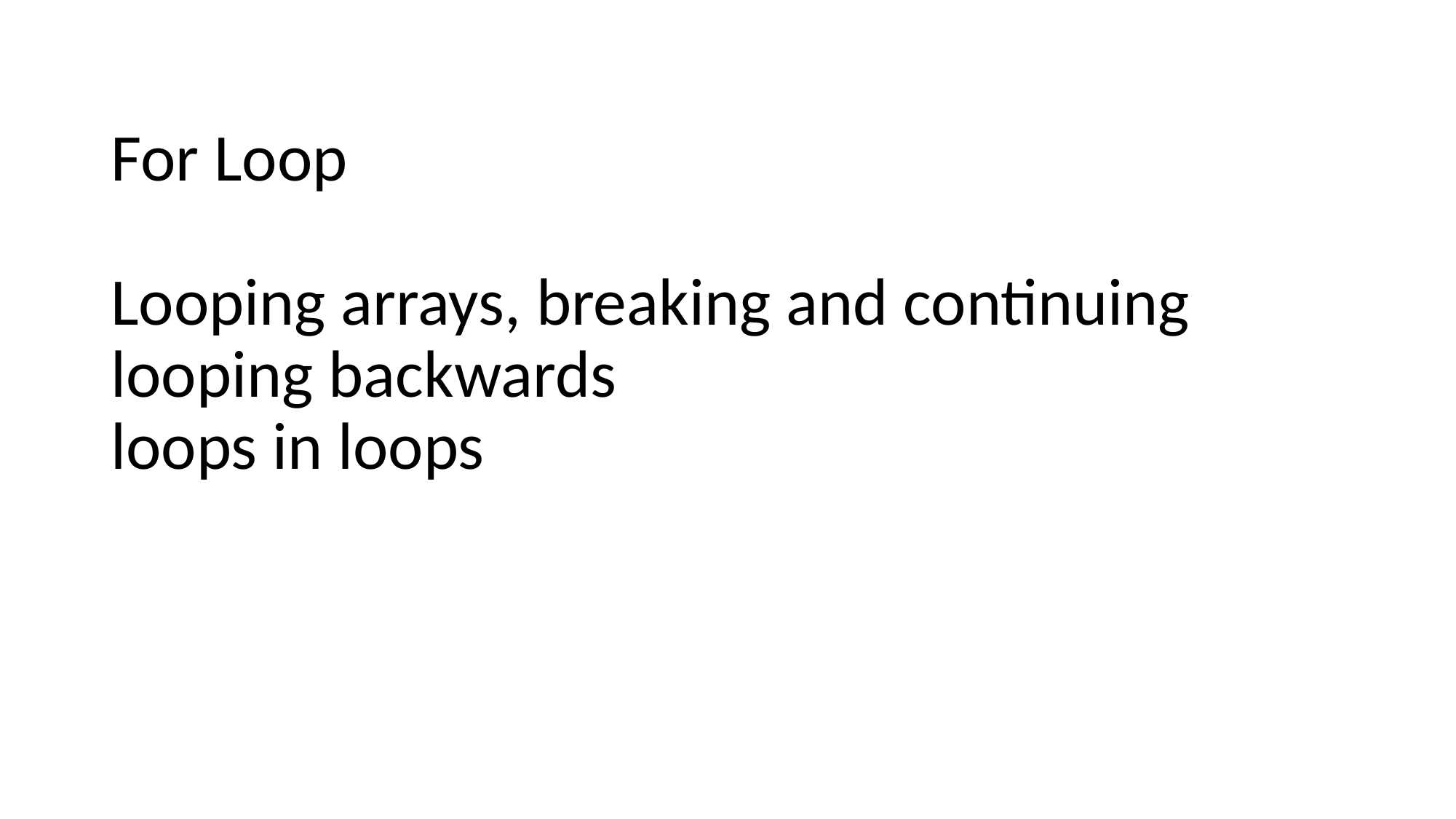

# For Loop Looping arrays, breaking and continuing looping backwards loops in loops